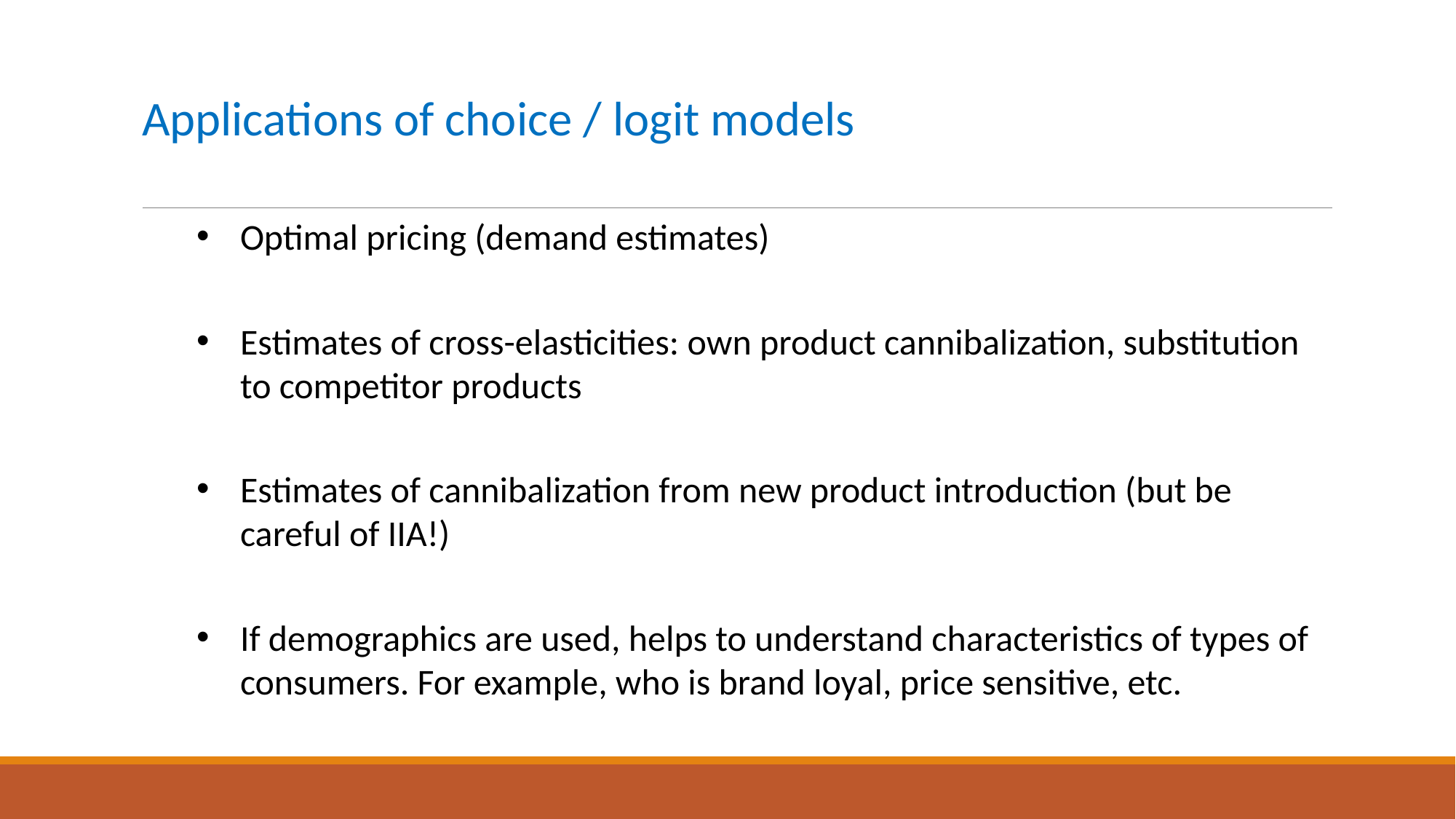

# Applications of choice / logit models
Optimal pricing (demand estimates)

Estimates of cross-elasticities: own product cannibalization, substitution to competitor products

Estimates of cannibalization from new product introduction (but be careful of IIA!)

If demographics are used, helps to understand characteristics of types of consumers. For example, who is brand loyal, price sensitive, etc.